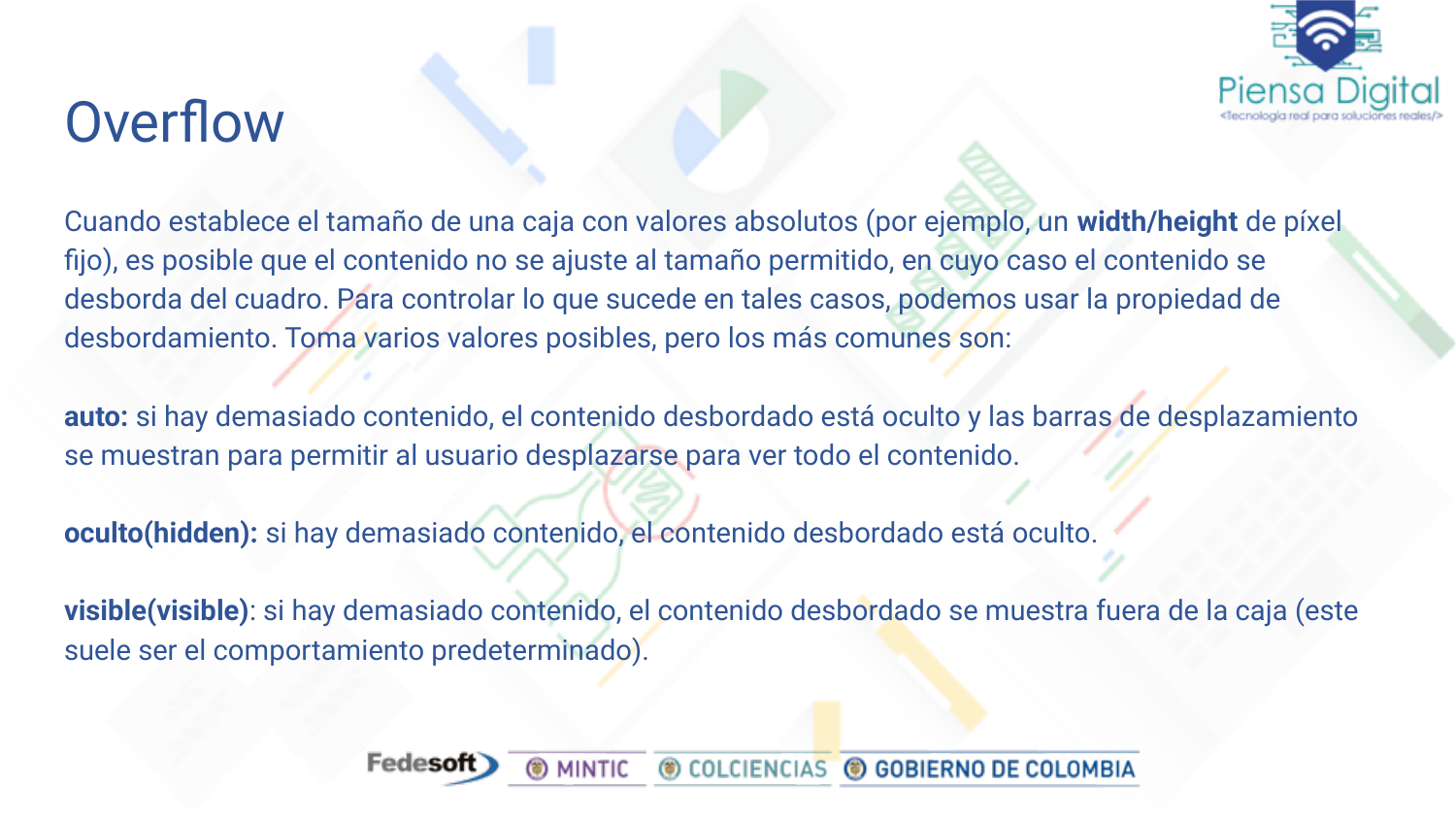

# Overflow
Cuando establece el tamaño de una caja con valores absolutos (por ejemplo, un width/height de píxel fijo), es posible que el contenido no se ajuste al tamaño permitido, en cuyo caso el contenido se desborda del cuadro. Para controlar lo que sucede en tales casos, podemos usar la propiedad de desbordamiento. Toma varios valores posibles, pero los más comunes son:

auto: si hay demasiado contenido, el contenido desbordado está oculto y las barras de desplazamiento se muestran para permitir al usuario desplazarse para ver todo el contenido.

oculto(hidden): si hay demasiado contenido, el contenido desbordado está oculto.

visible(visible): si hay demasiado contenido, el contenido desbordado se muestra fuera de la caja (este suele ser el comportamiento predeterminado).